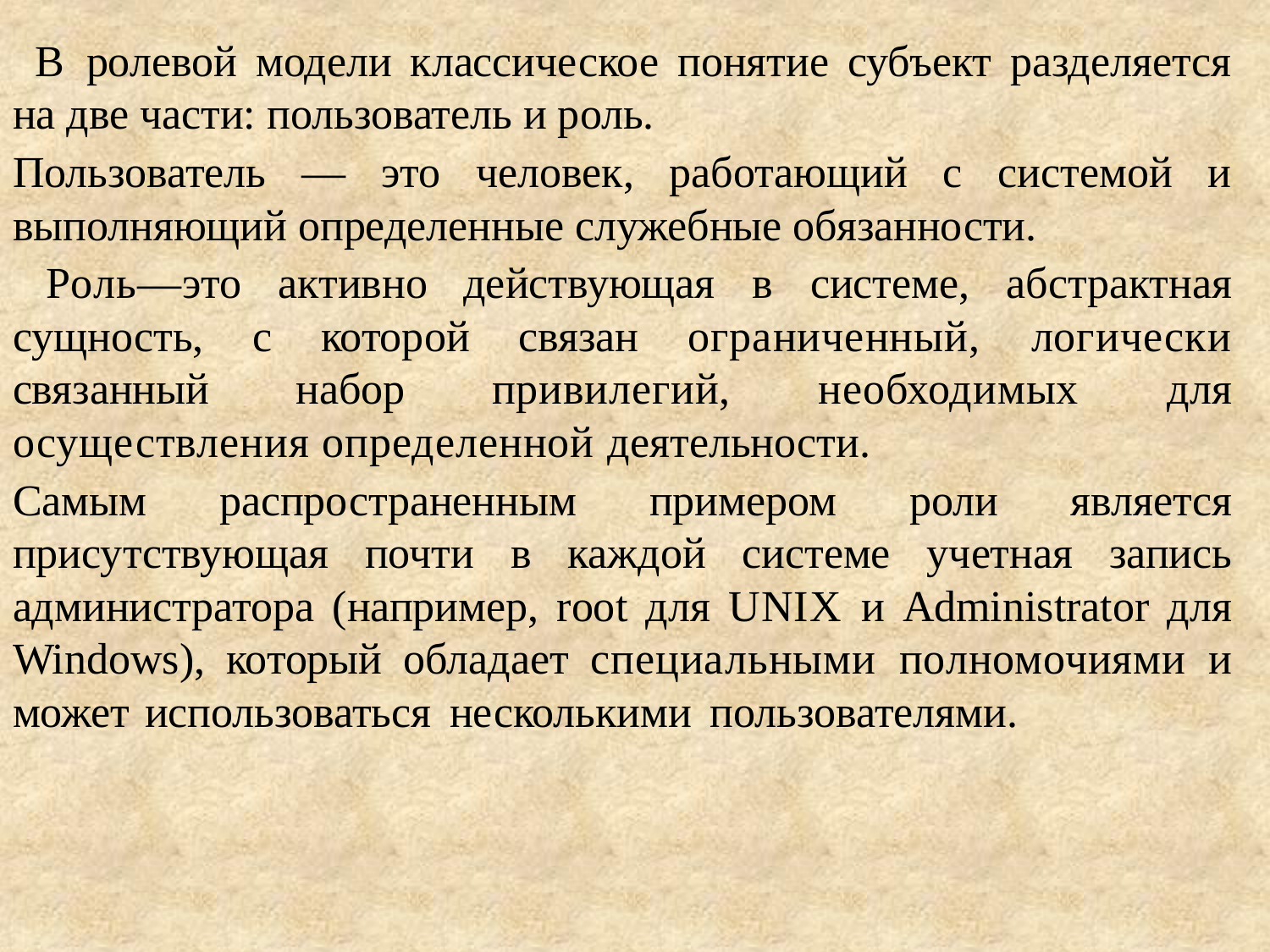

В ролевой модели классическое понятие субъект разделяется на две части: пользователь и роль.
Пользователь — это человек, работающий с системой и выполняющий определенные служебные обязанности.
 Роль—это активно действующая в системе, абстрактная сущность, с которой связан ограниченный, логически связанный набор привилегий, необходимых для осуществления определенной деятельности.
Самым распространенным примером роли является присутствующая почти в каждой системе учетная запись администратора (например, root для UNIX и Administrator для Windows), который обладает специальными полномочиями и может использоваться несколькими пользователями.